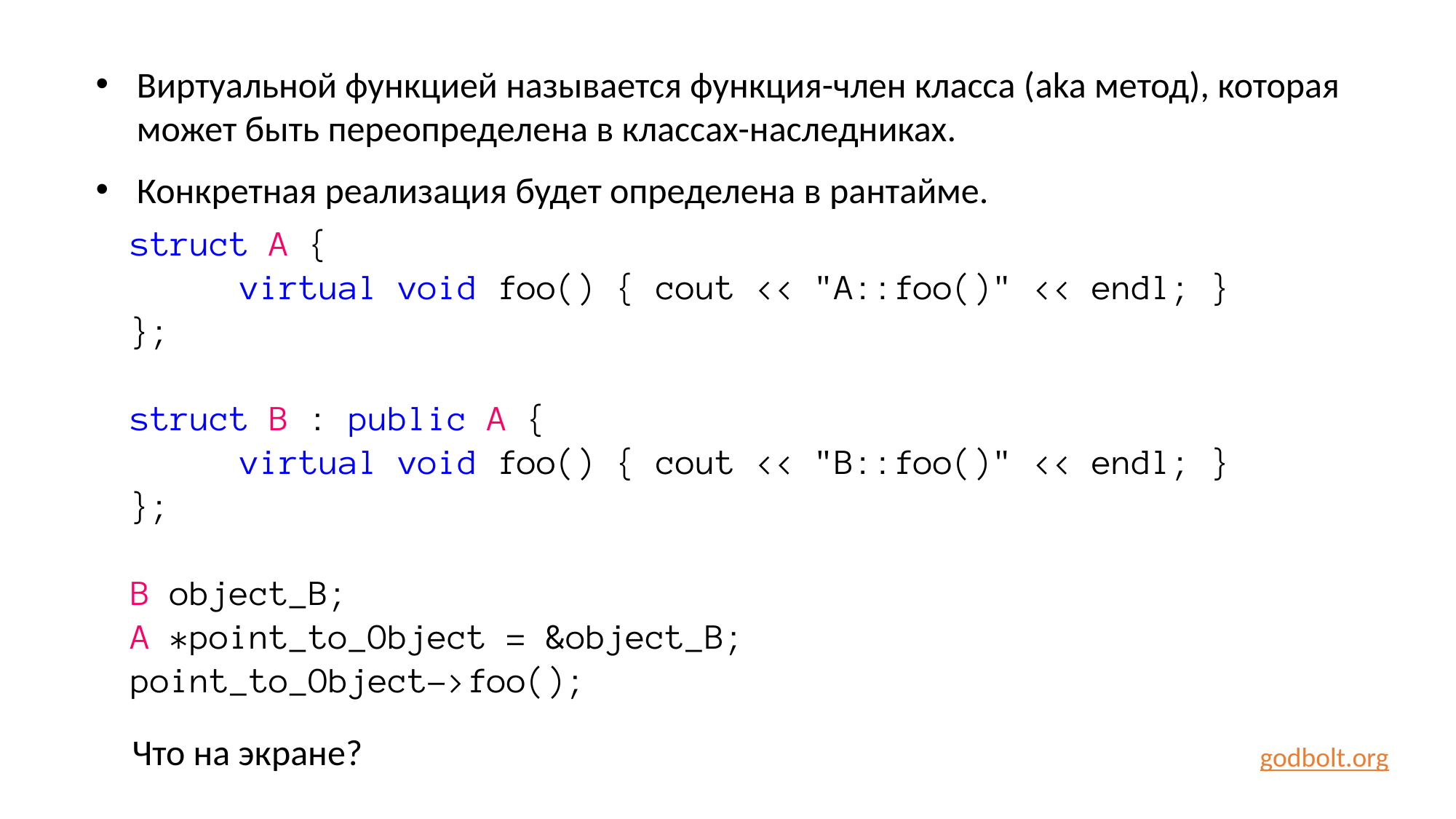

Виртуальной функцией называется функция-член класса (aka метод), которая может быть переопределена в классах-наследниках.
Конкретная реализация будет определена в рантайме.
struct A {
	virtual void foo() { cout << "A::foo()" << endl; }
};

struct B : public A {
	virtual void foo() { cout << "B::foo()" << endl; }
};

B object_B;
A *point_to_Object = &object_B;
point_to_Object->foo();
Что на экране?
godbolt.org